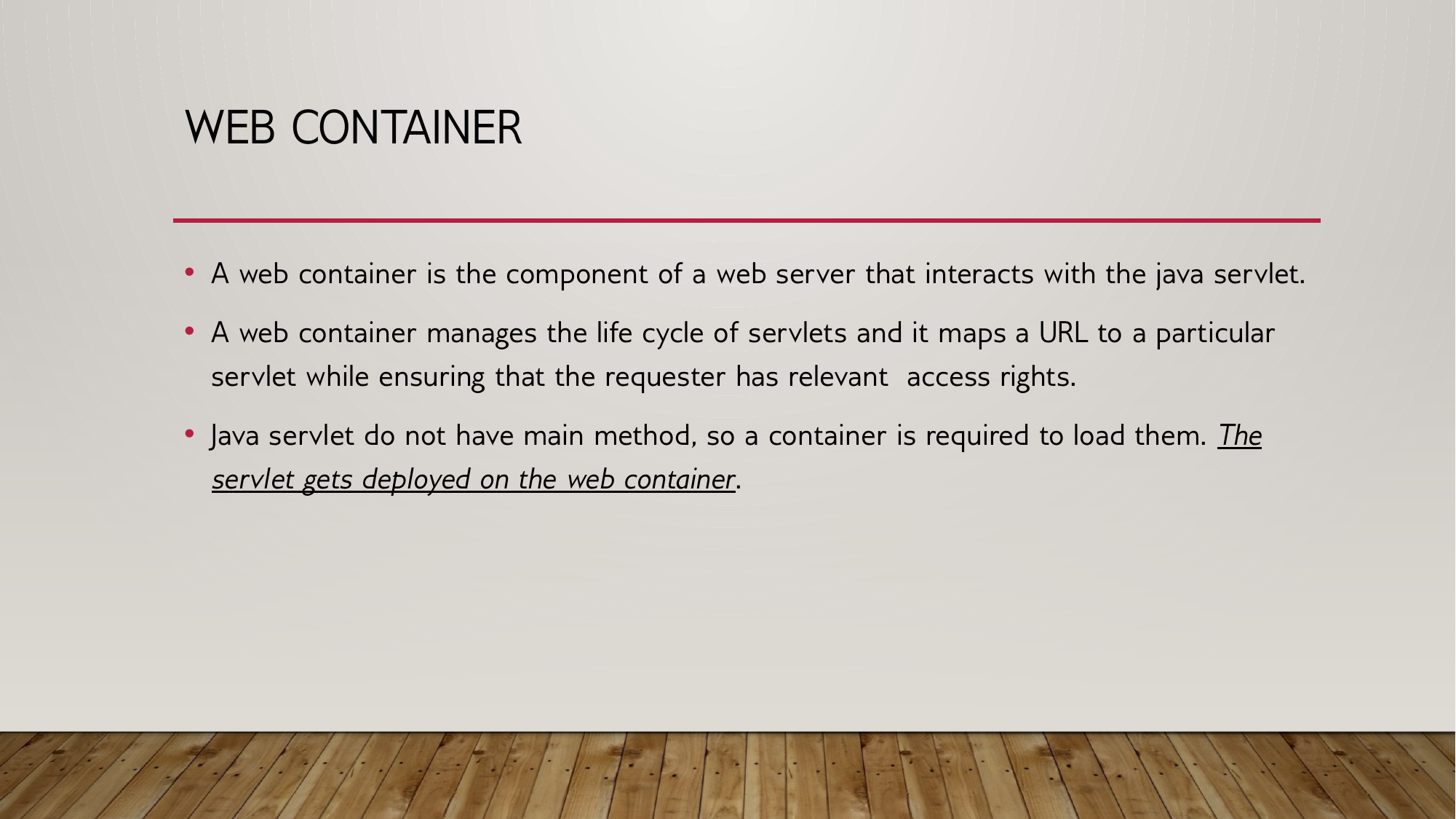

# Web container
A web container is the component of a web server that interacts with the java servlet.
A web container manages the life cycle of servlets and it maps a URL to a particular servlet while ensuring that the requester has relevant  access rights.
Java servlet do not have main method, so a container is required to load them. The servlet gets deployed on the web container.